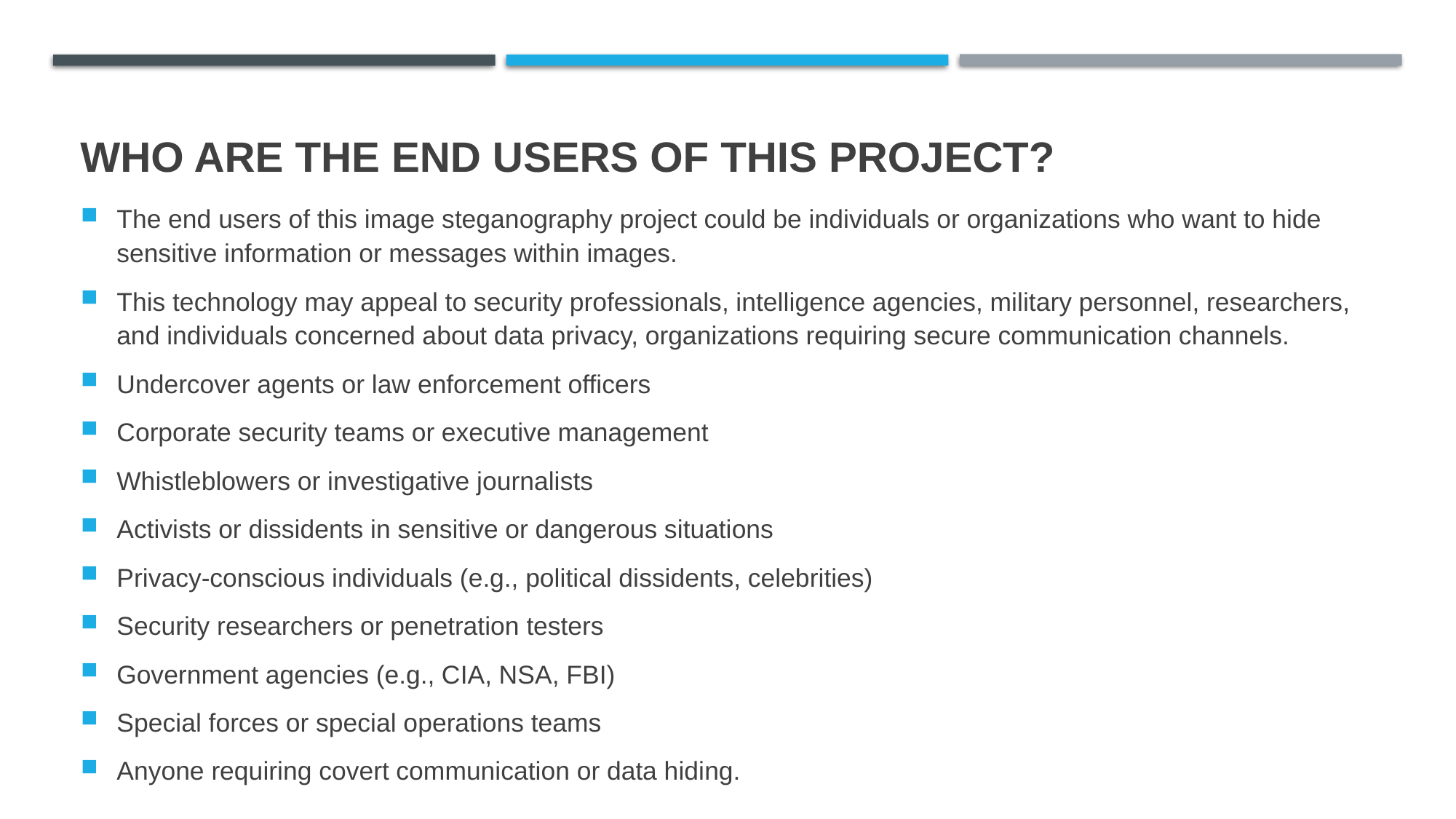

# WHO ARE THE END USERS of this project?
The end users of this image steganography project could be individuals or organizations who want to hide sensitive information or messages within images.
This technology may appeal to security professionals, intelligence agencies, military personnel, researchers, and individuals concerned about data privacy, organizations requiring secure communication channels.
Undercover agents or law enforcement officers
Corporate security teams or executive management
Whistleblowers or investigative journalists
Activists or dissidents in sensitive or dangerous situations
Privacy-conscious individuals (e.g., political dissidents, celebrities)
Security researchers or penetration testers
Government agencies (e.g., CIA, NSA, FBI)
Special forces or special operations teams
Anyone requiring covert communication or data hiding.